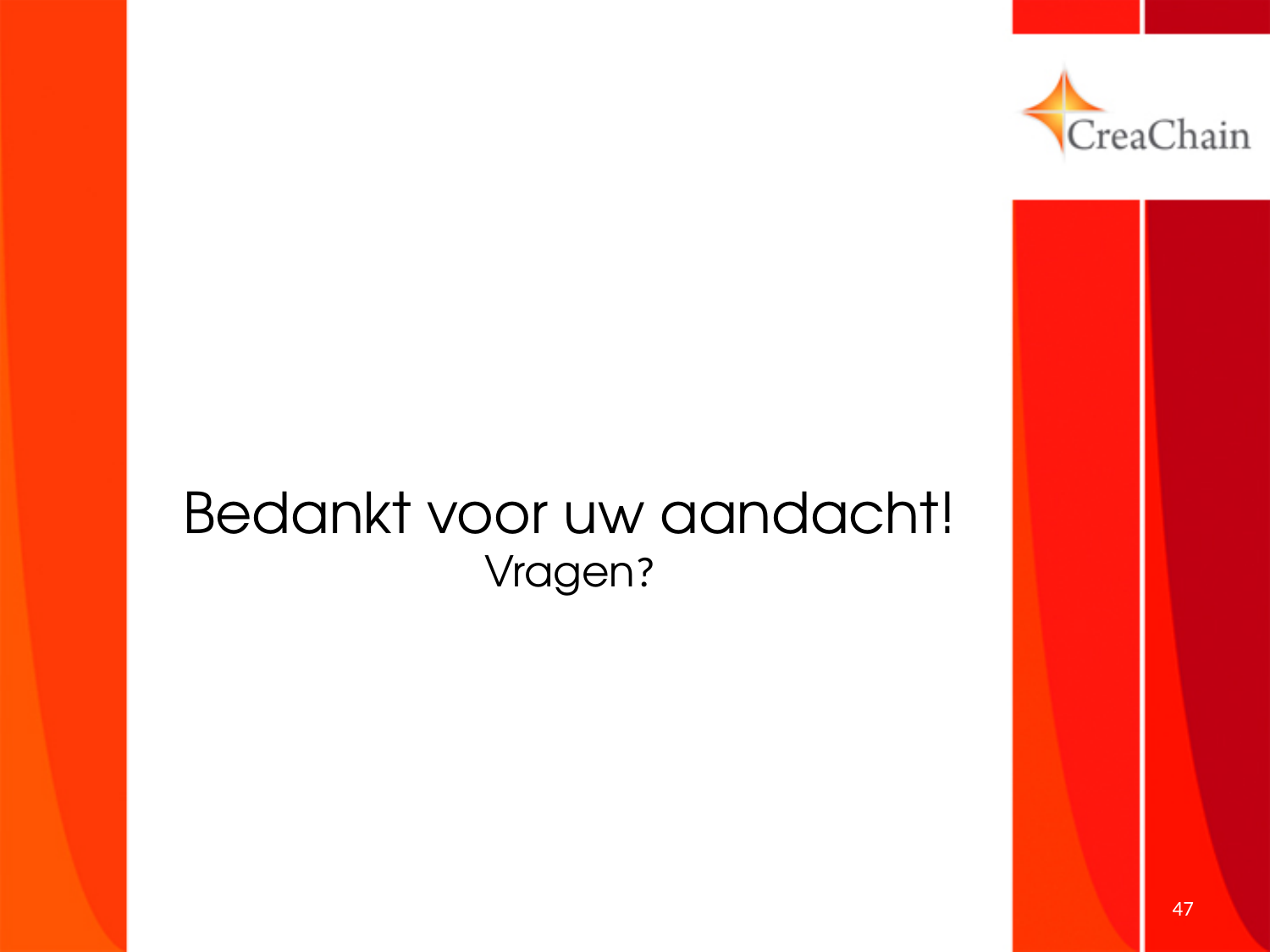

# Bedankt voor uw aandacht! Vragen?
47